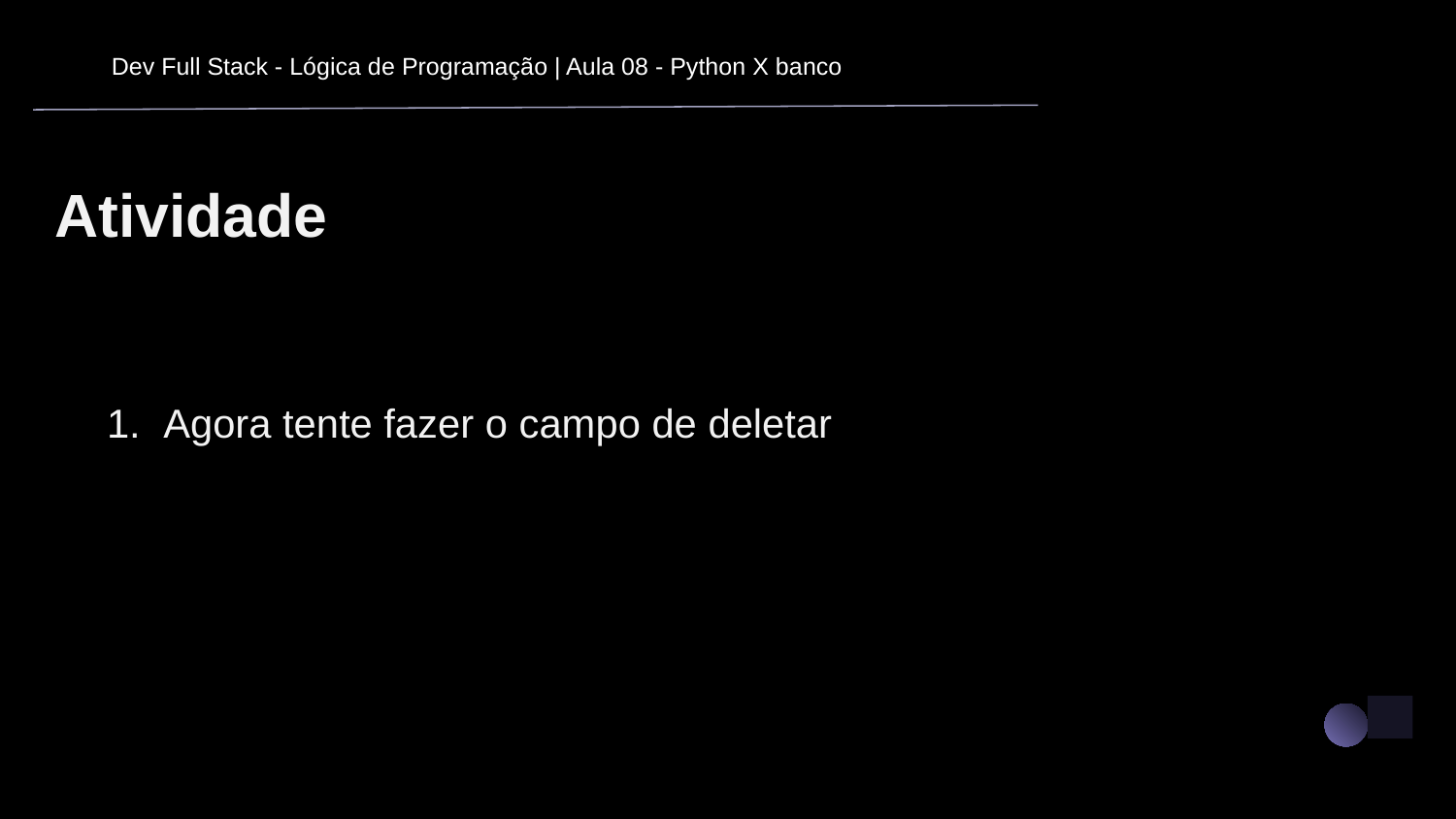

Dev Full Stack - Lógica de Programação | Aula 08 - Python X banco
Atividade
Agora tente fazer o campo de deletar